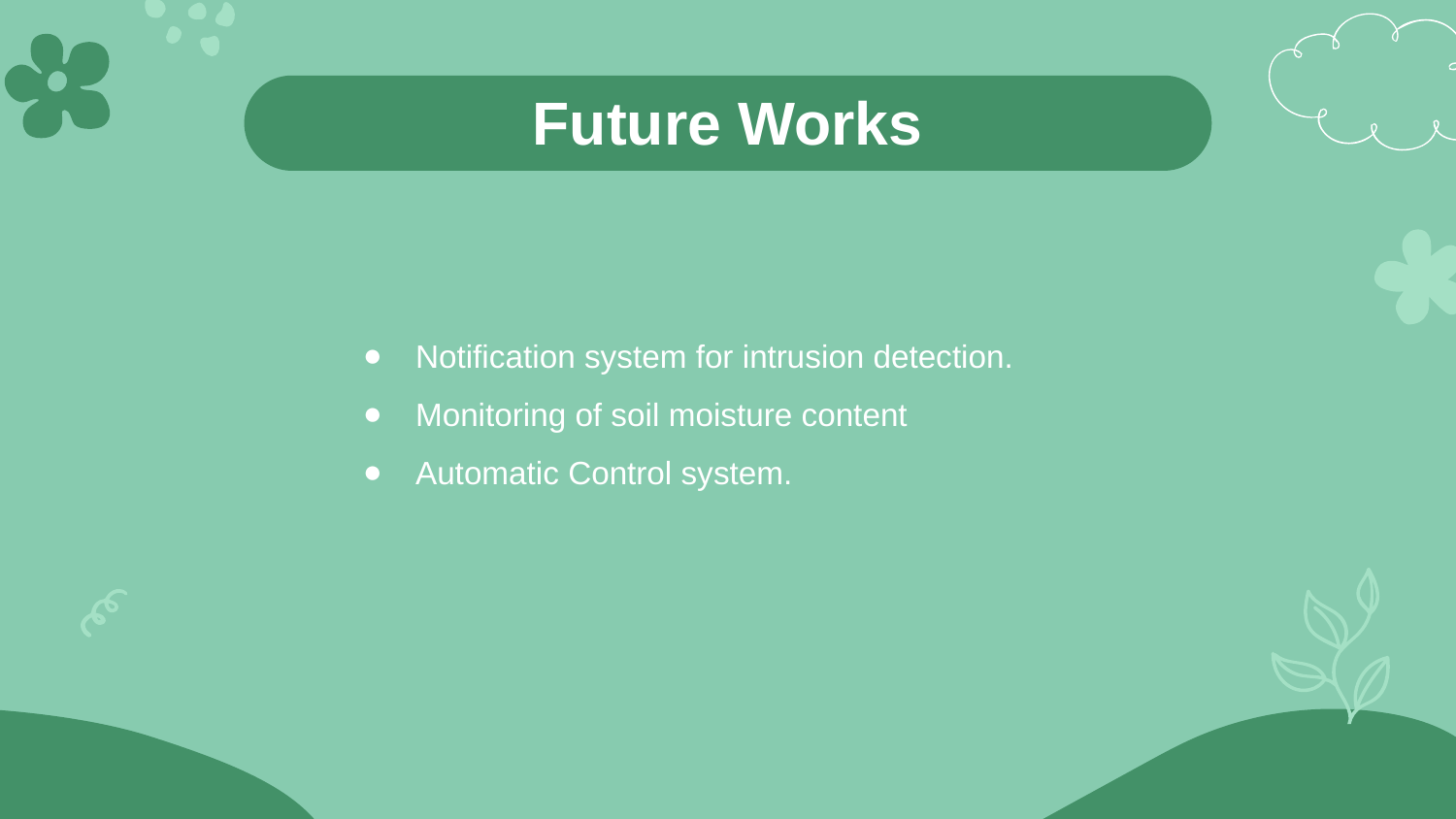

Future Works

Notification system for intrusion detection.
Monitoring of soil moisture content
Automatic Control system.